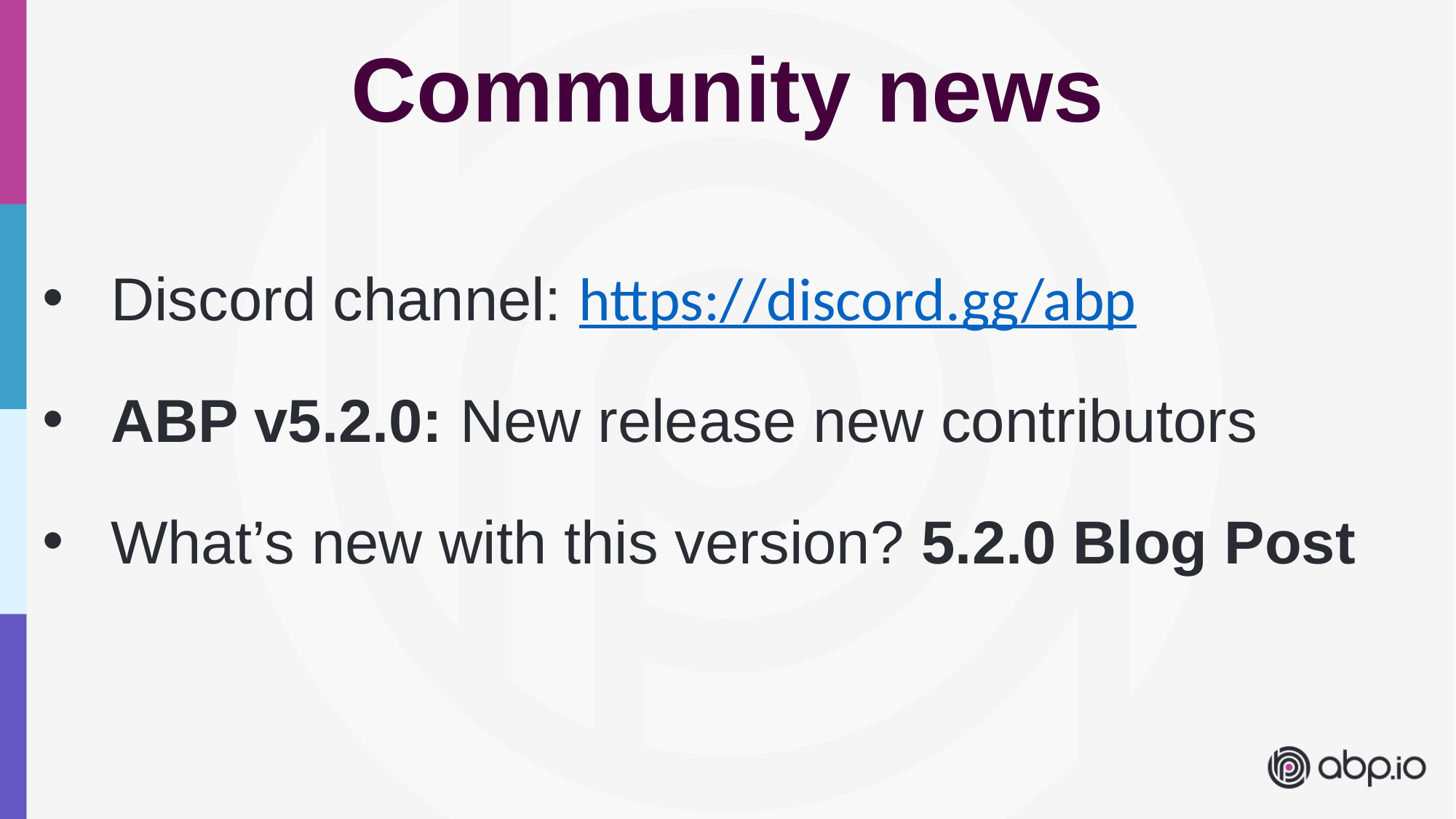

Community news
Discord channel: https://discord.gg/abp
# ABP v5.2.0: New release new contributors
What’s new with this version? 5.2.0 Blog Post